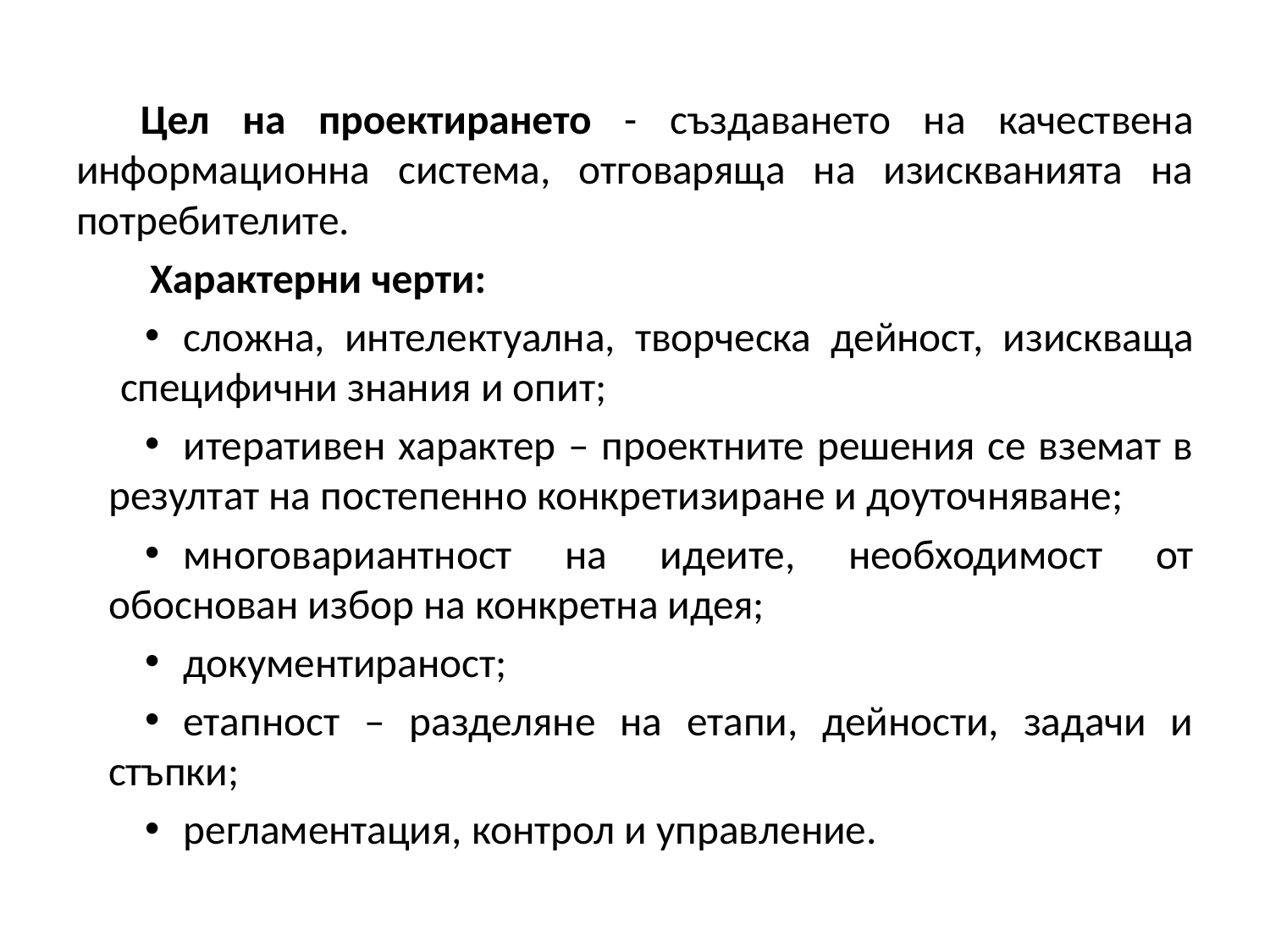

Цел на проектирането - създаването на качествена информационна система, отговаряща на изискванията на потребителите.
 Характерни черти:
сложна, интелектуална, творческа дейност, изискваща специфични знания и опит;
итеративен характер – проектните решения се вземат в резултат на постепенно конкретизиране и доуточняване;
многовариантност на идеите, необходимост от обоснован избор на конкретна идея;
документираност;
етапност – разделяне на етапи, дейности, задачи и стъпки;
регламентация, контрол и управление.